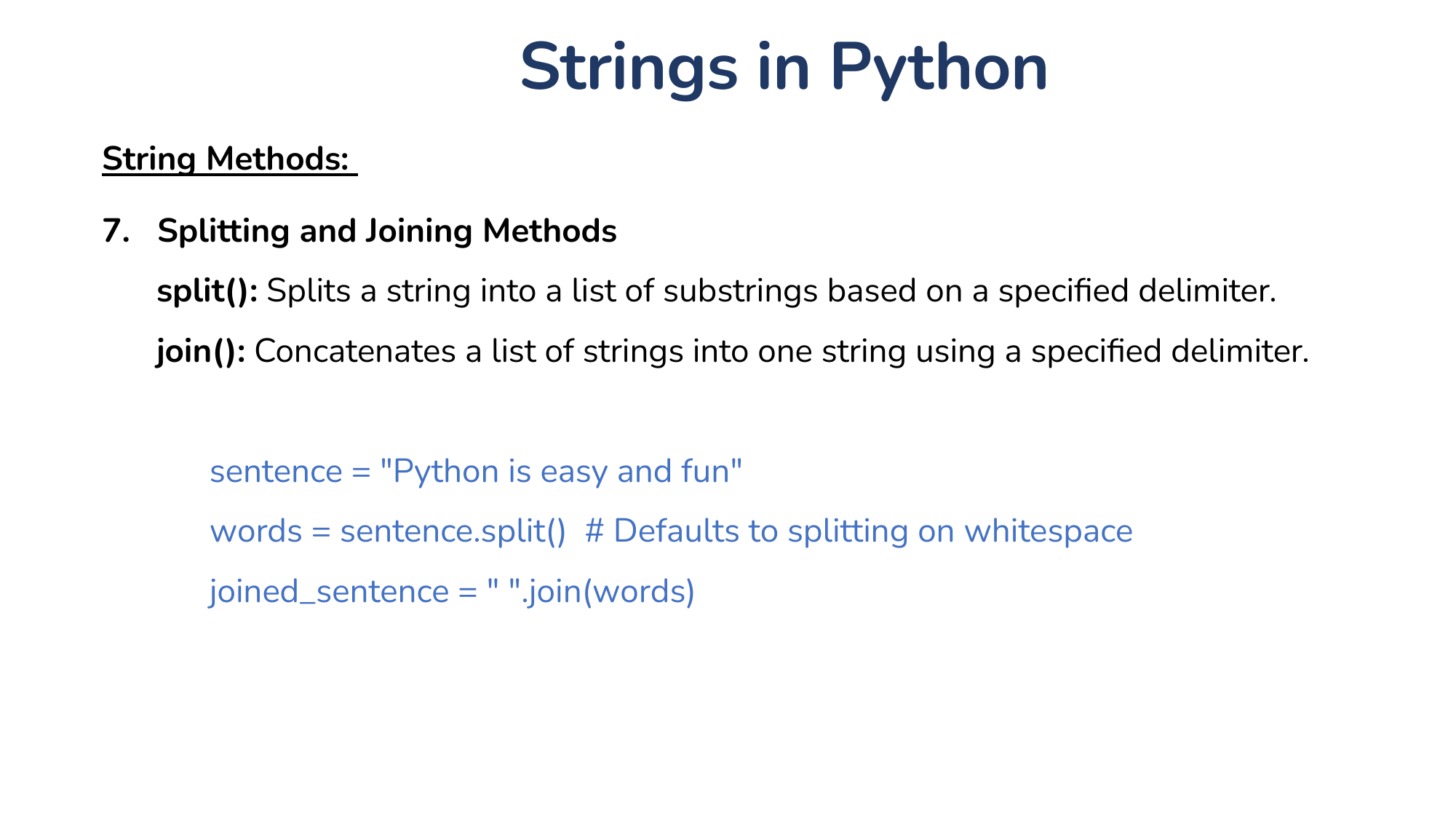

Strings in Python
String Methods:
7.   Splitting and Joining Methods
split(): Splits a string into a list of substrings based on a specified delimiter.
join(): Concatenates a list of strings into one string using a specified delimiter.

sentence = "Python is easy and fun"
words = sentence.split()  # Defaults to splitting on whitespace
joined_sentence = " ".join(words)